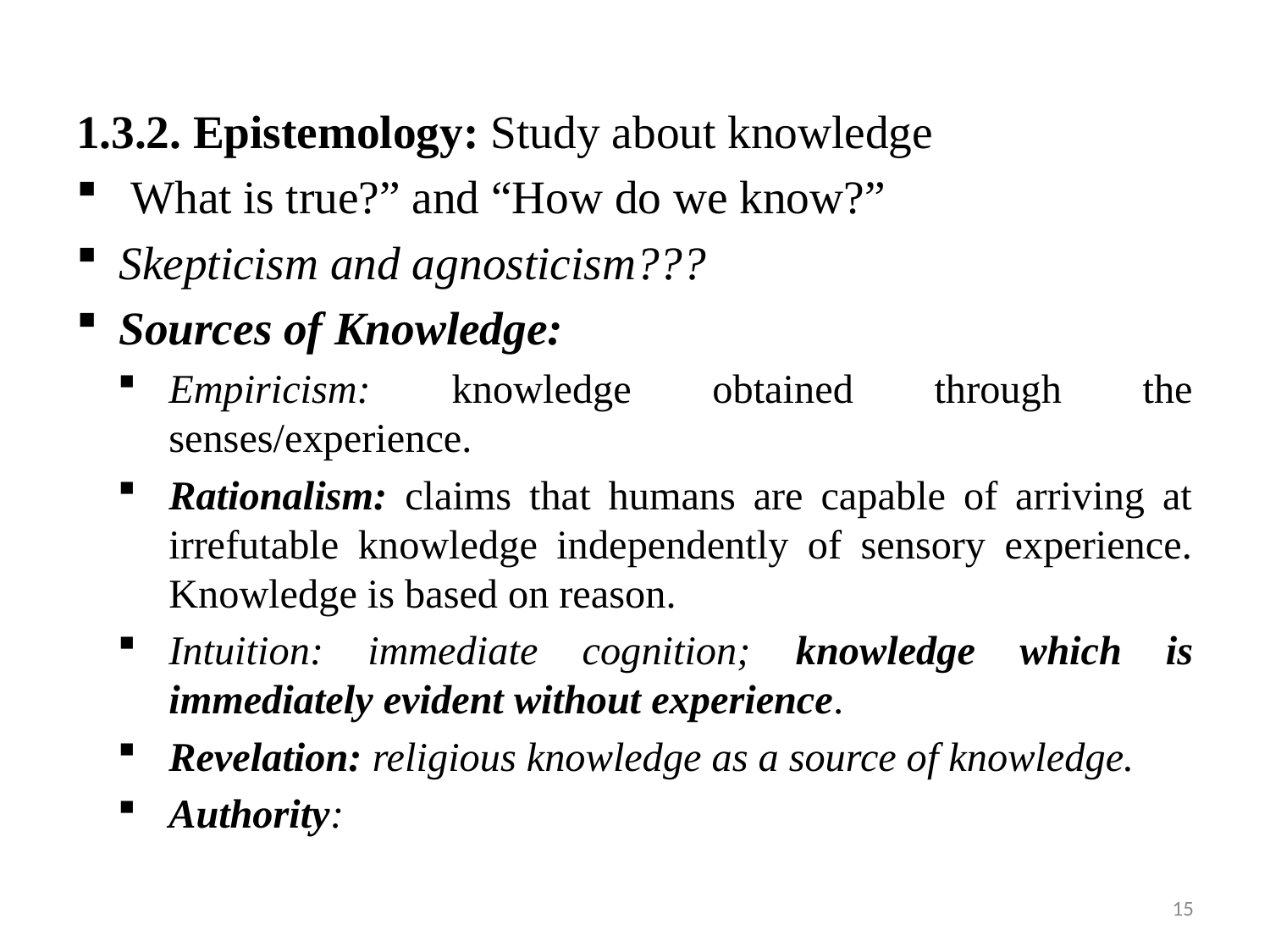

1.3.2. Epistemology: Study about knowledge
 What is true?” and “How do we know?”
Skepticism and agnosticism???
Sources of Knowledge:
Empiricism: knowledge obtained through the senses/experience.
Rationalism: claims that humans are capable of arriving at irrefutable knowledge independently of sensory experience. Knowledge is based on reason.
Intuition: immediate cognition; knowledge which is immediately evident without experience.
Revelation: religious knowledge as a source of knowledge.
Authority:
15